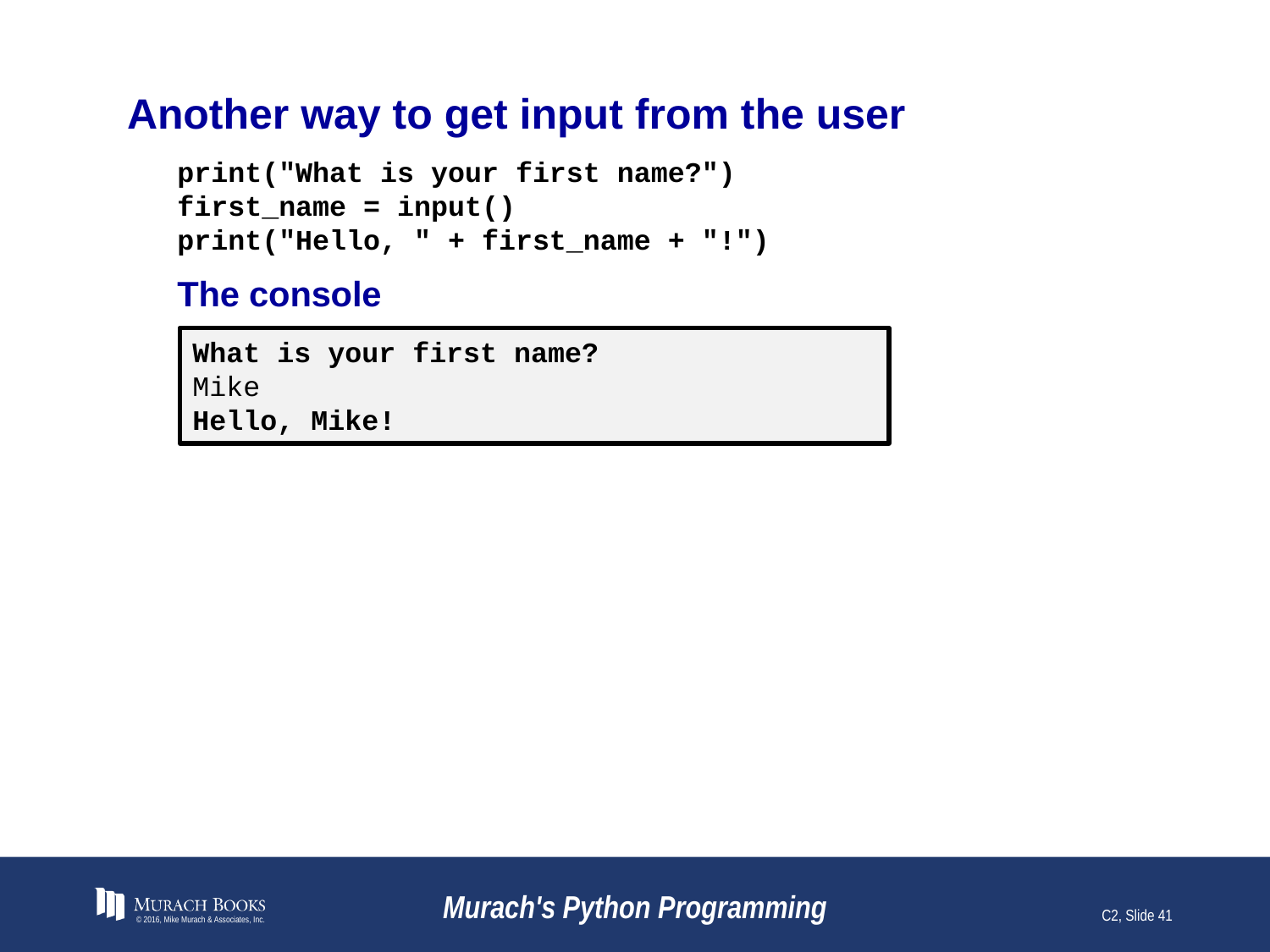

# Another way to get input from the user
print("What is your first name?")
first_name = input()
print("Hello, " + first_name + "!")
The console

What is your first name?
Mike
Hello, Mike!

© 2016, Mike Murach & Associates, Inc.
Murach's Python Programming

C2, Slide 41